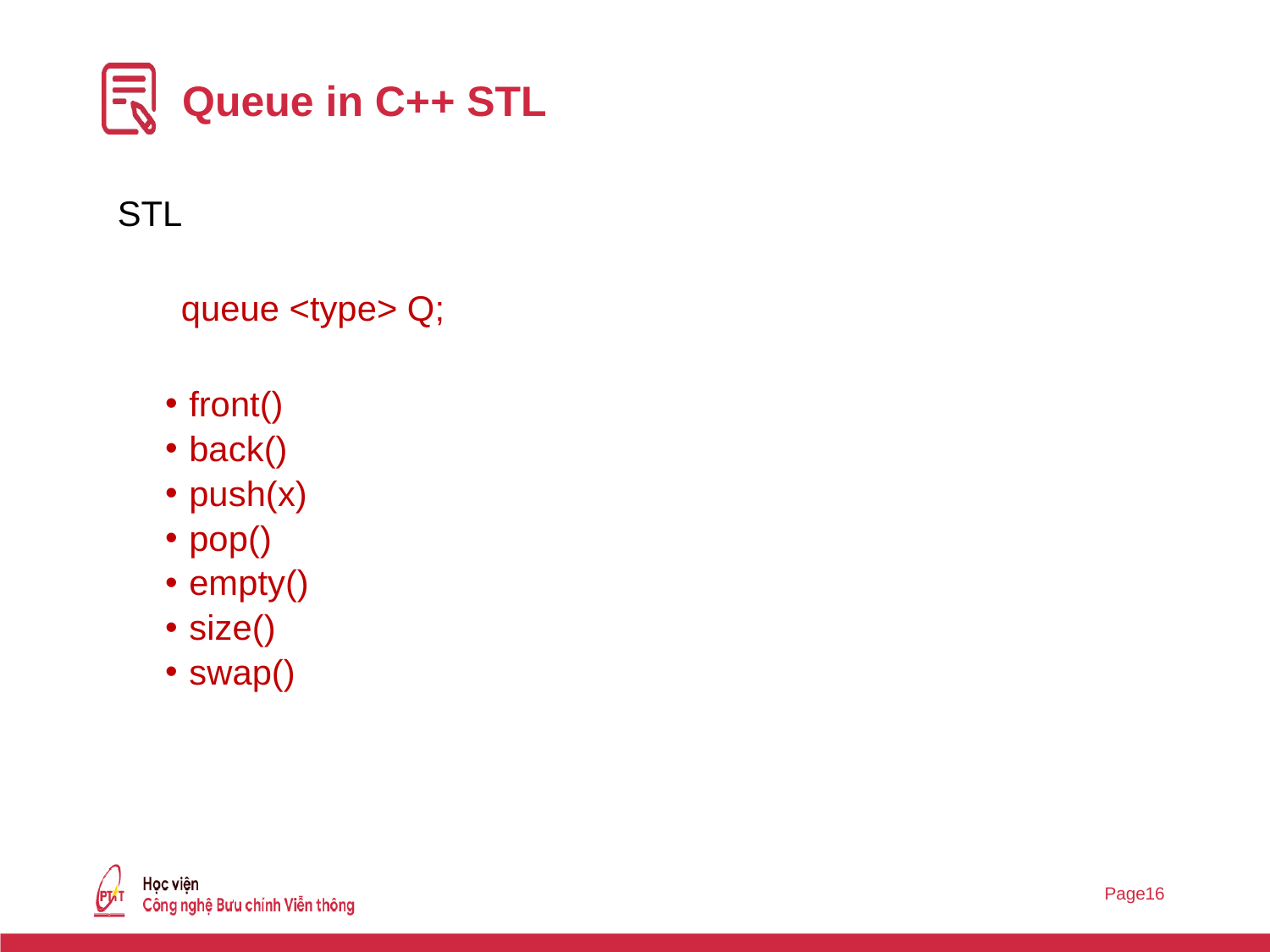

# Queue in C++ STL
STL

queue <type> Q;

front()
back()
push(x)
pop()
empty()
size()
swap()